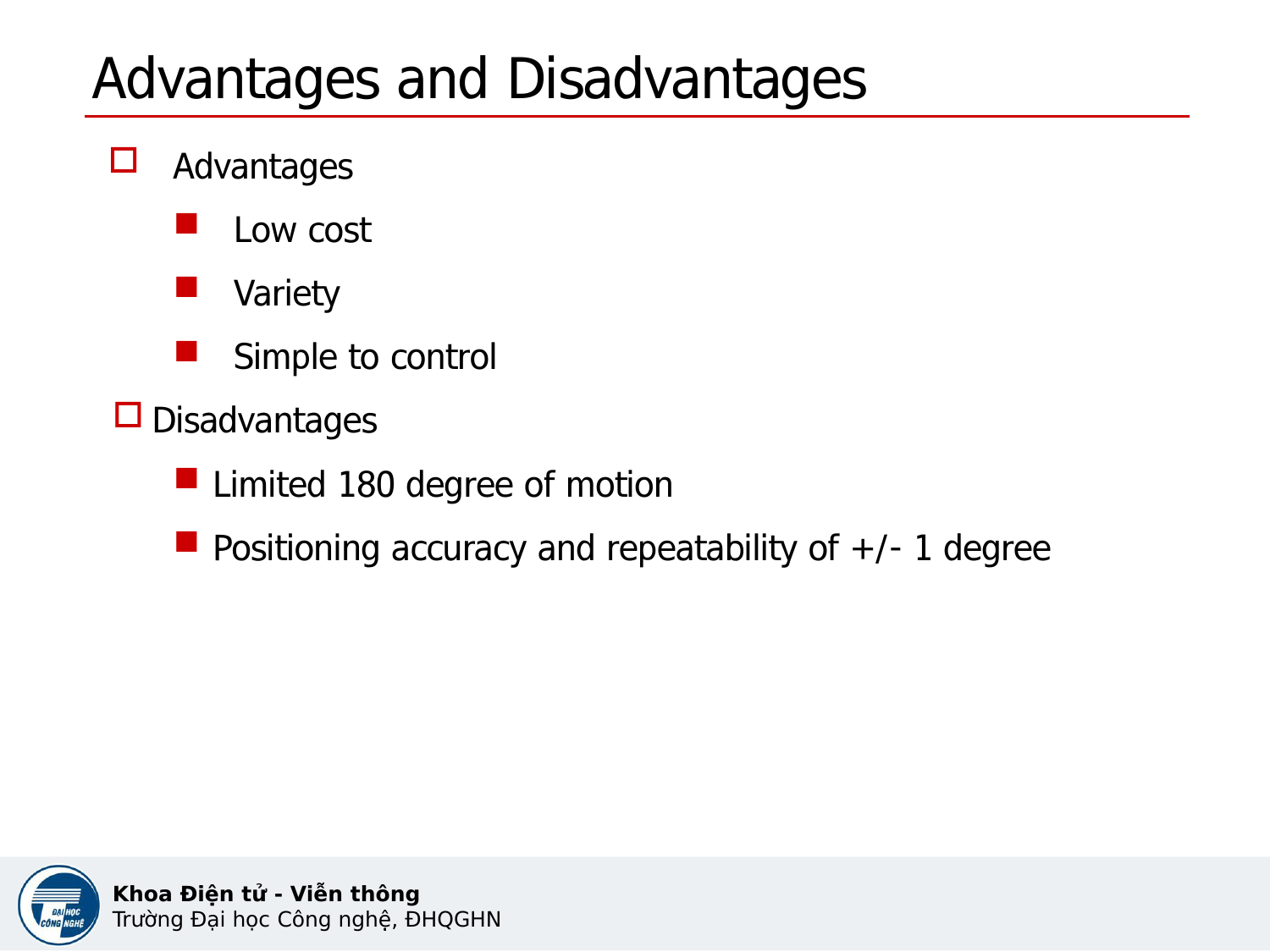

# Advantages and Disadvantages

Advantages
Low cost
Variety
Simple to control
Disadvantages
Limited 180 degree of motion
Positioning accuracy and repeatability of +/- 1 degree